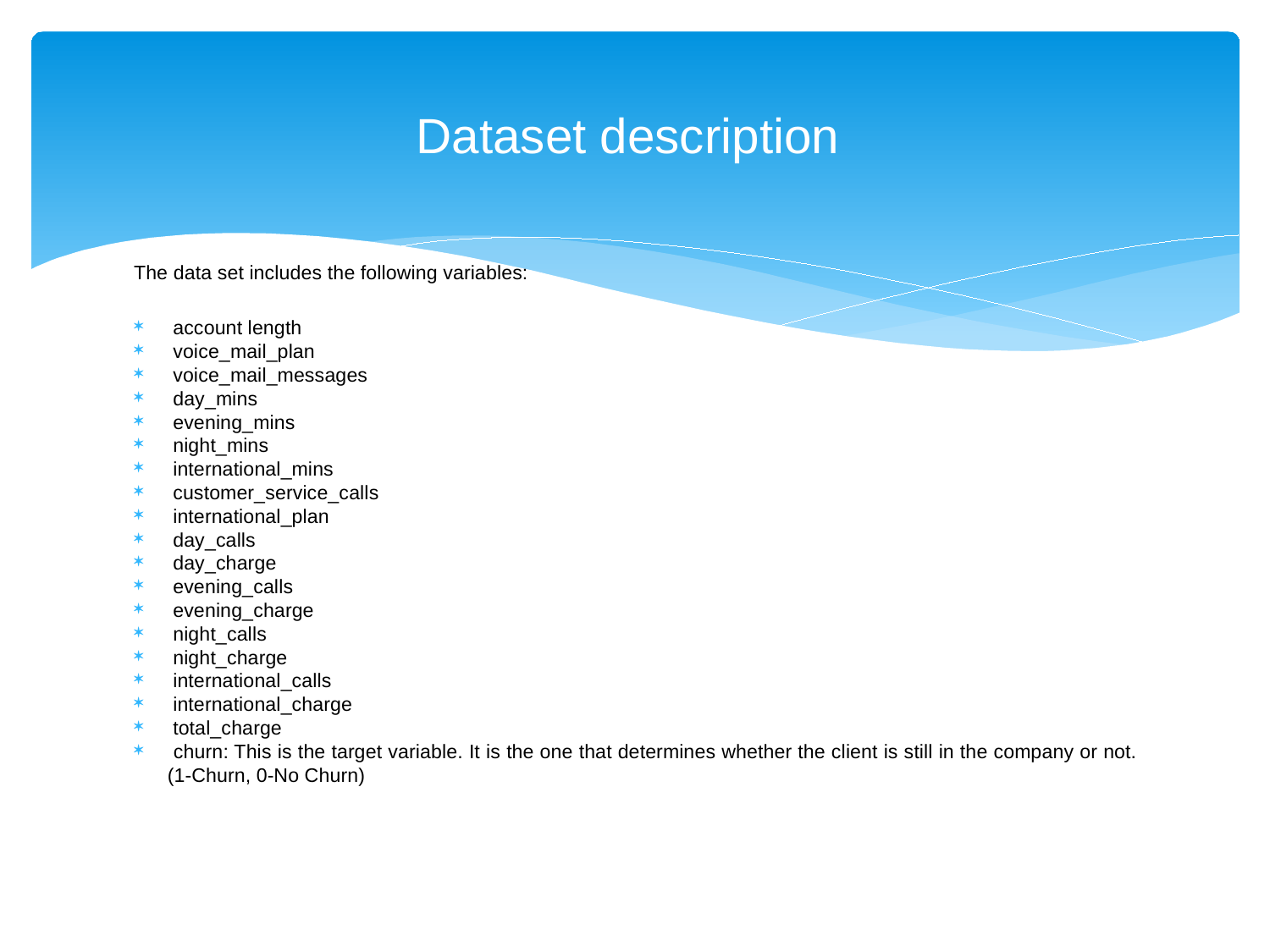

# Dataset description
The data set includes the following variables:

 account length
 voice_mail_plan
 voice_mail_messages
 day_mins
 evening_mins
 night_mins
 international_mins
 customer_service_calls
 international_plan
 day_calls
 day_charge
 evening_calls
 evening_charge
 night_calls
 night_charge
 international_calls
 international_charge
 total_charge
 churn: This is the target variable. It is the one that determines whether the client is still in the company or not. (1-Churn, 0-No Churn)